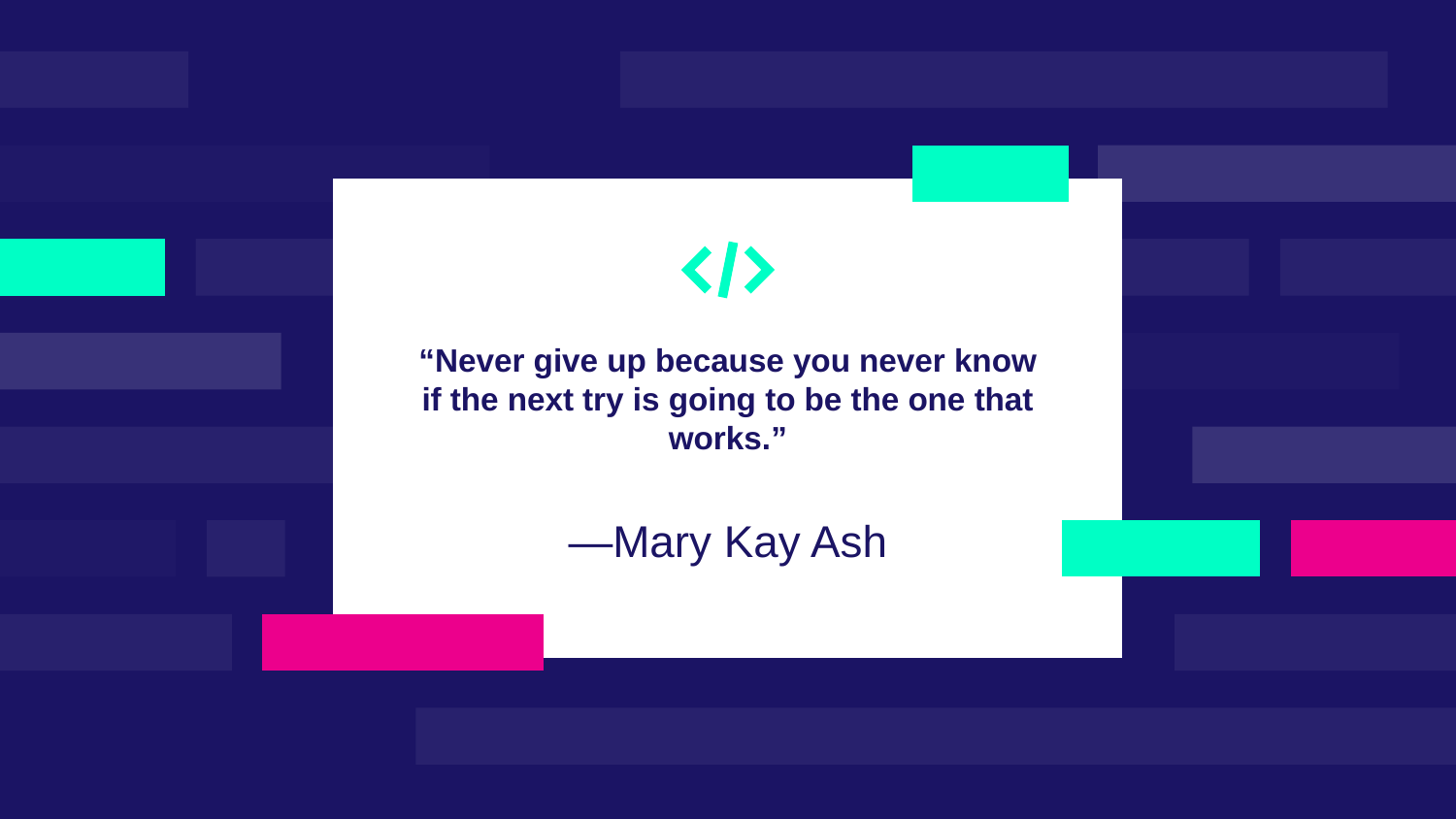

“Never give up because you never know if the next try is going to be the one that works.”

# —Mary Kay Ash